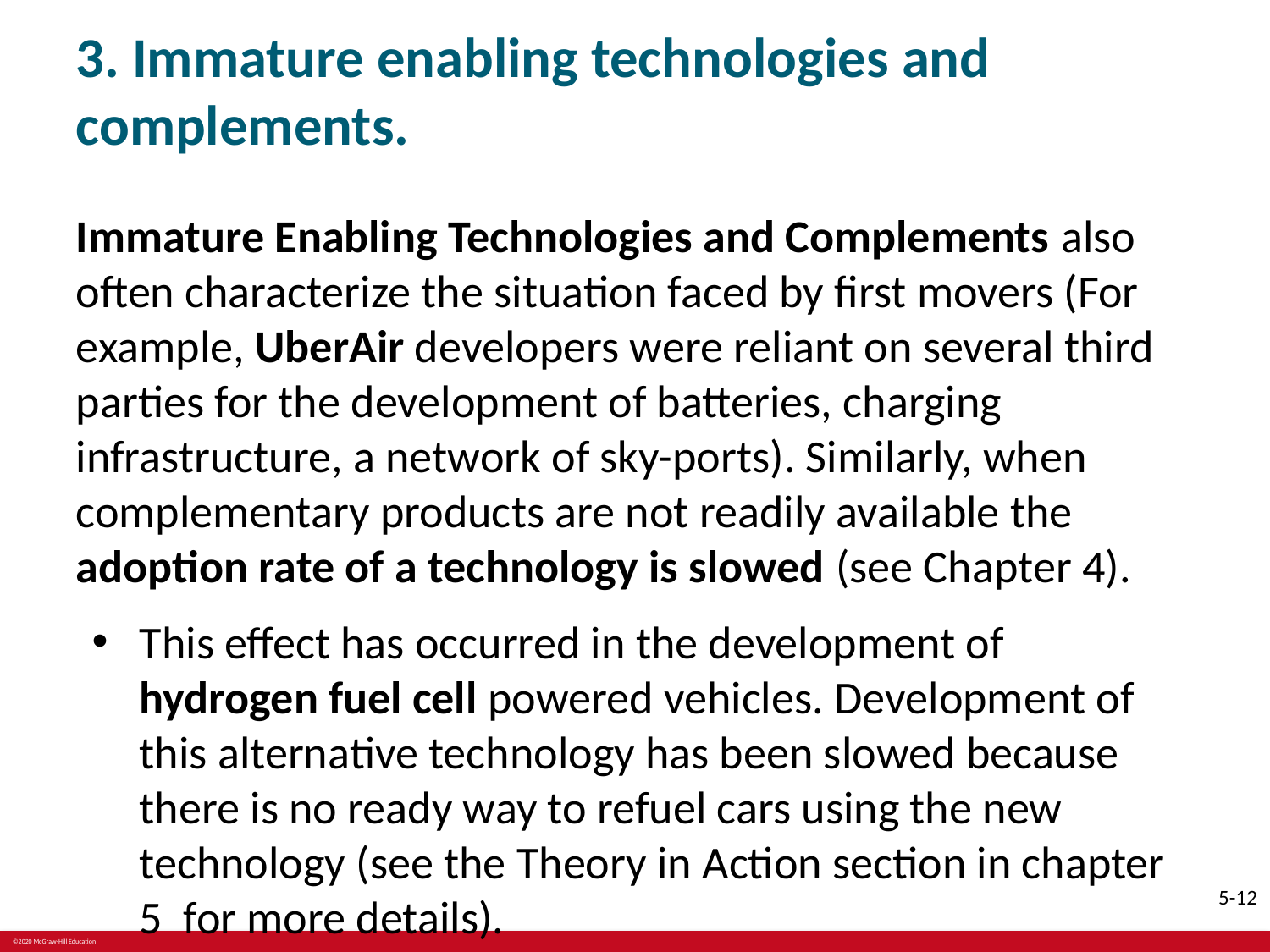

# 3. Immature enabling technologies and complements.
Immature Enabling Technologies and Complements also often characterize the situation faced by first movers (For example, UberAir developers were reliant on several third parties for the development of batteries, charging infrastructure, a network of sky-ports). Similarly, when complementary products are not readily available the adoption rate of a technology is slowed (see Chapter 4).
This effect has occurred in the development of hydrogen fuel cell powered vehicles. Development of this alternative technology has been slowed because there is no ready way to refuel cars using the new technology (see the Theory in Action section in chapter 5  for more details).